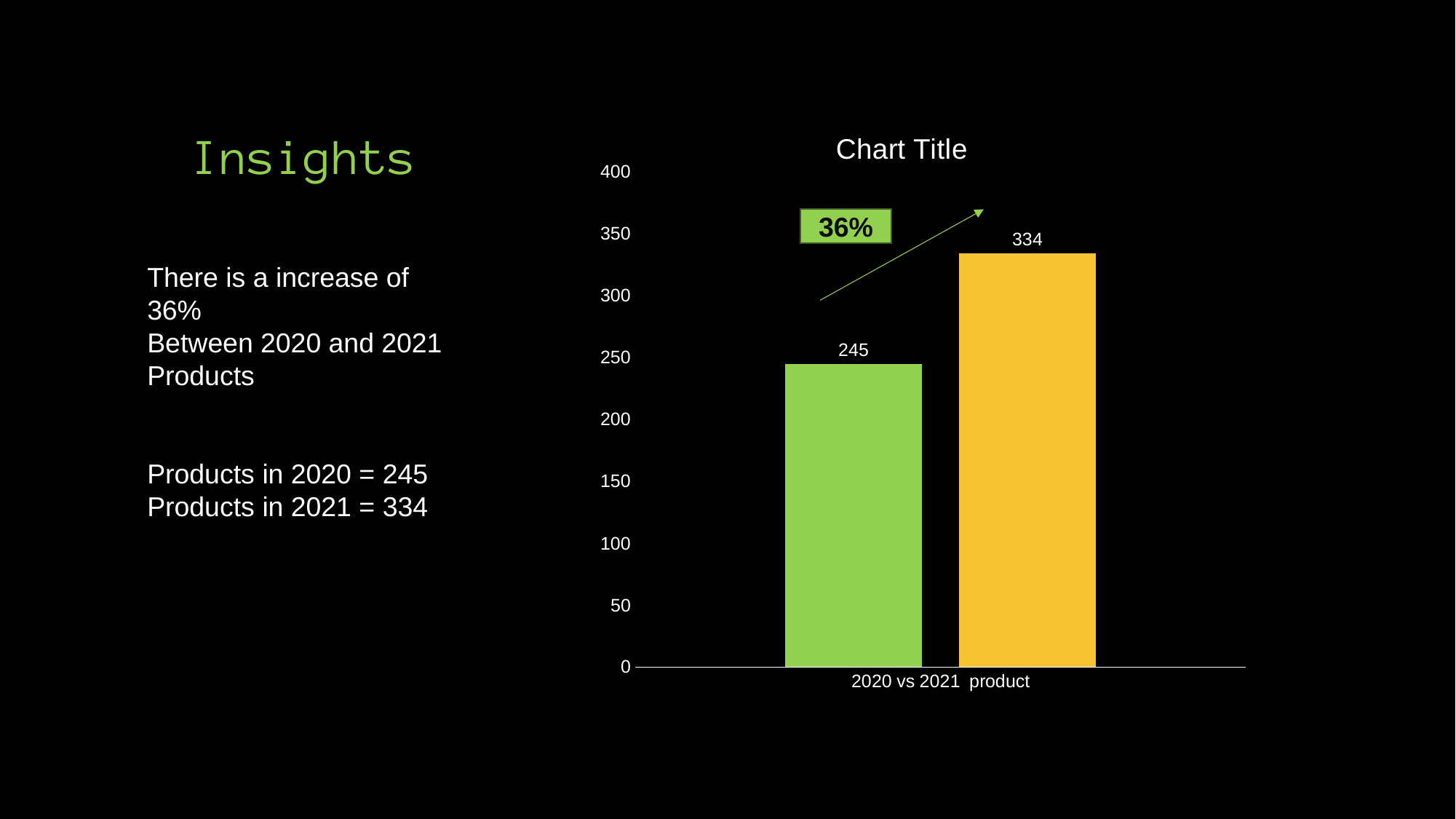

# Insights

### Chart:

| Category | Series 1 | Series 2 |
|---|---|---|
| 2020 vs 2021  product | 245.0 | 334.0 |
36%
There is a increase of 36%
Between 2020 and 2021 Products

Products in 2020 = 245
Products in 2021 = 334